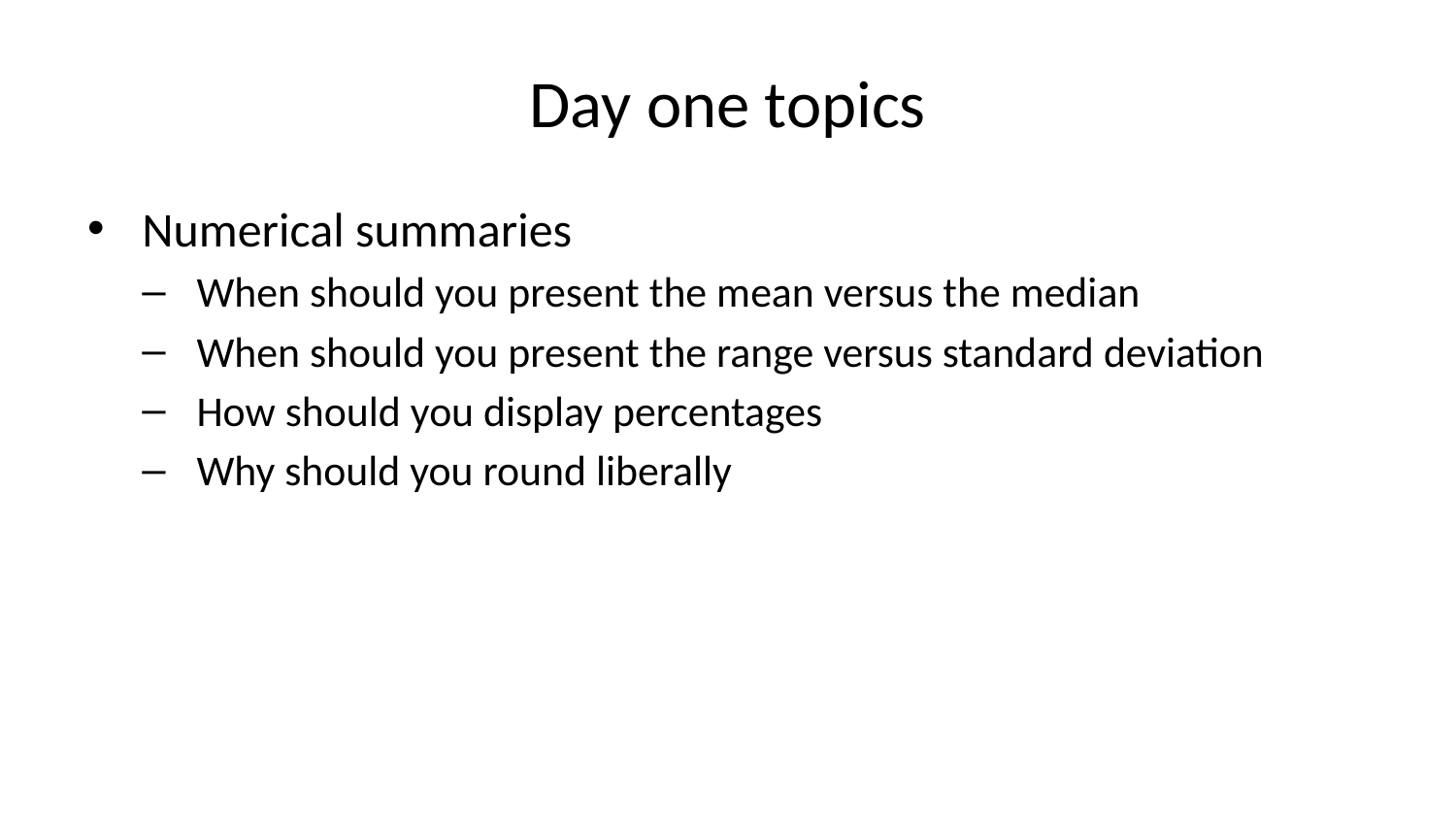

# Day one topics
Numerical summaries
When should you present the mean versus the median
When should you present the range versus standard deviation
How should you display percentages
Why should you round liberally